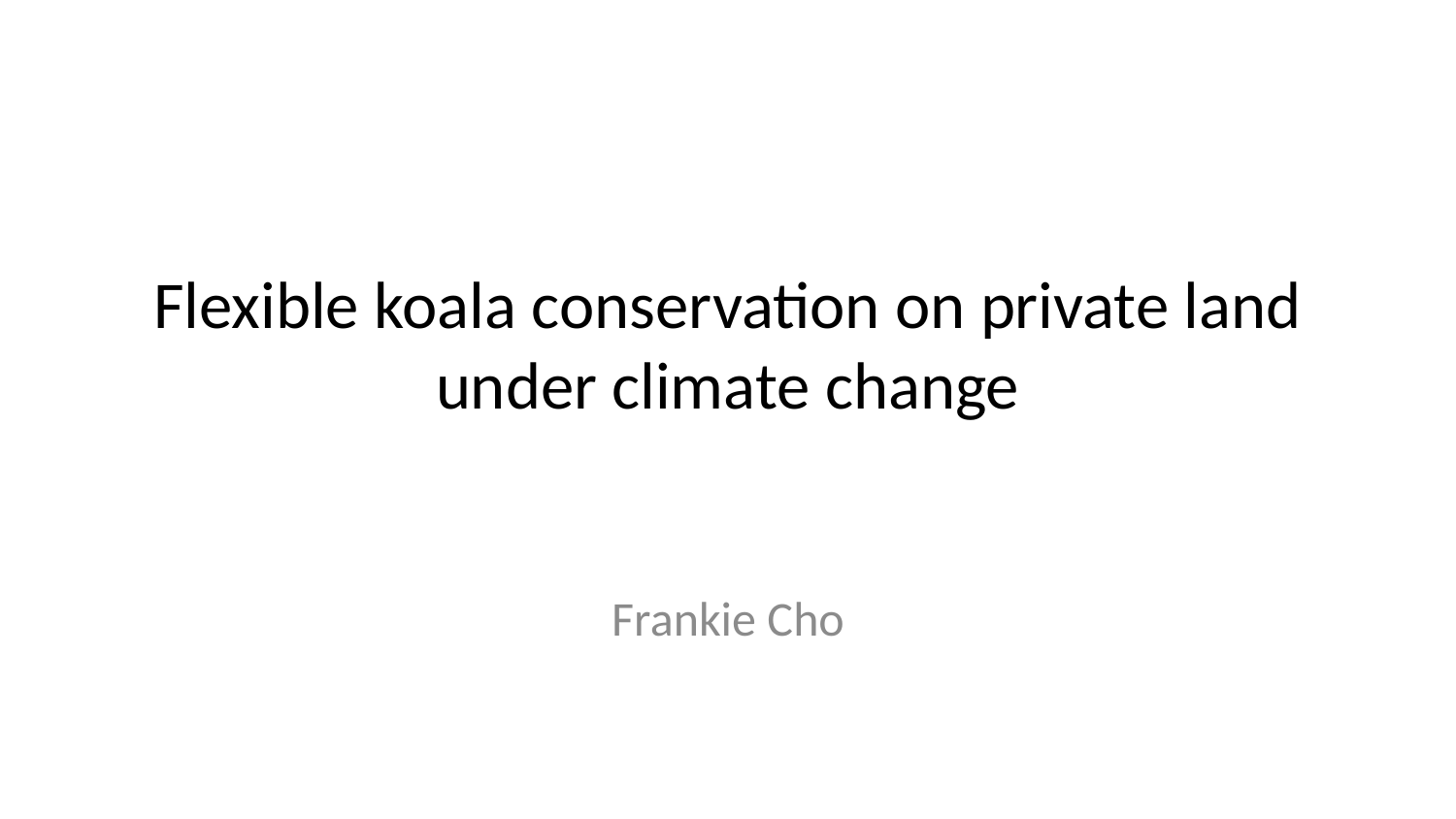

# Flexible koala conservation on private land under climate change
Frankie Cho